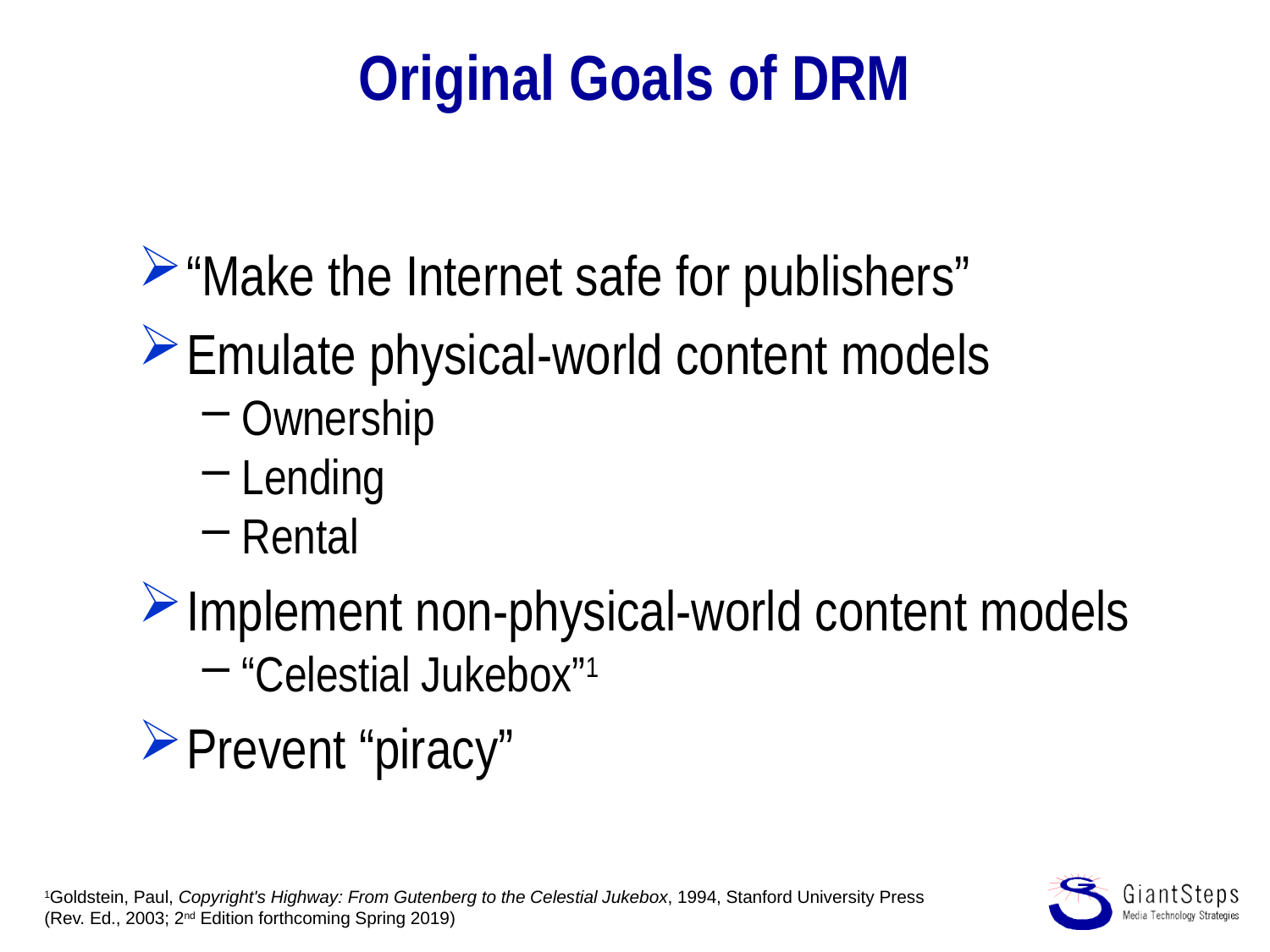

# Original Goals of DRM
“Make the Internet safe for publishers”
Emulate physical-world content models
Ownership
Lending
Rental
Implement non-physical-world content models
“Celestial Jukebox”1
Prevent “piracy”
1Goldstein, Paul, Copyright's Highway: From Gutenberg to the Celestial Jukebox, 1994, Stanford University Press
(Rev. Ed., 2003; 2nd Edition forthcoming Spring 2019)